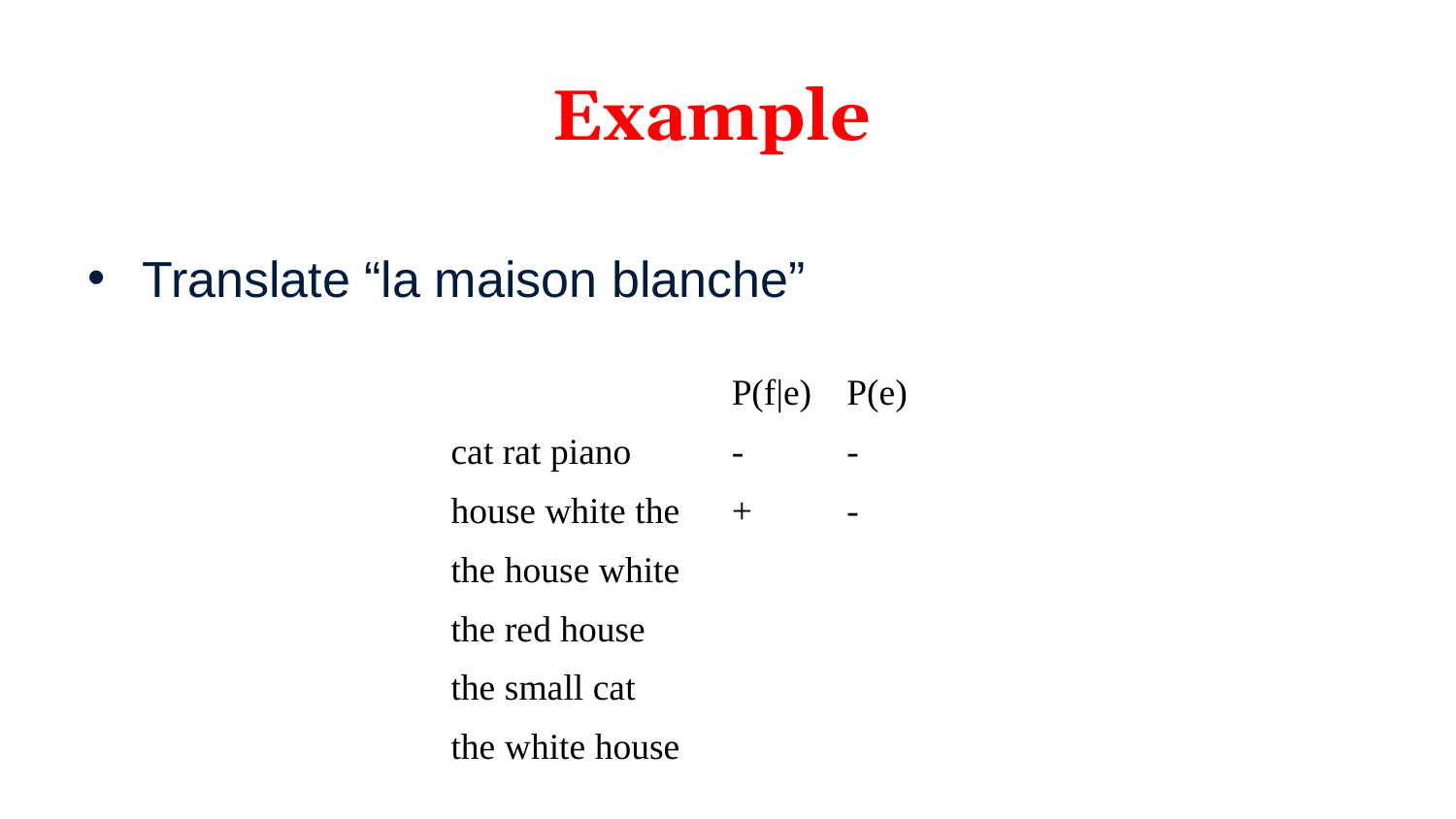

# Example
Translate “la maison blanche”
|  | P(f|e) | P(e) |
| --- | --- | --- |
| cat rat piano | - | - |
| house white the | + | - |
| the house white |  |  |
| the red house |  |  |
| the small cat |  |  |
| the white house |  |  |